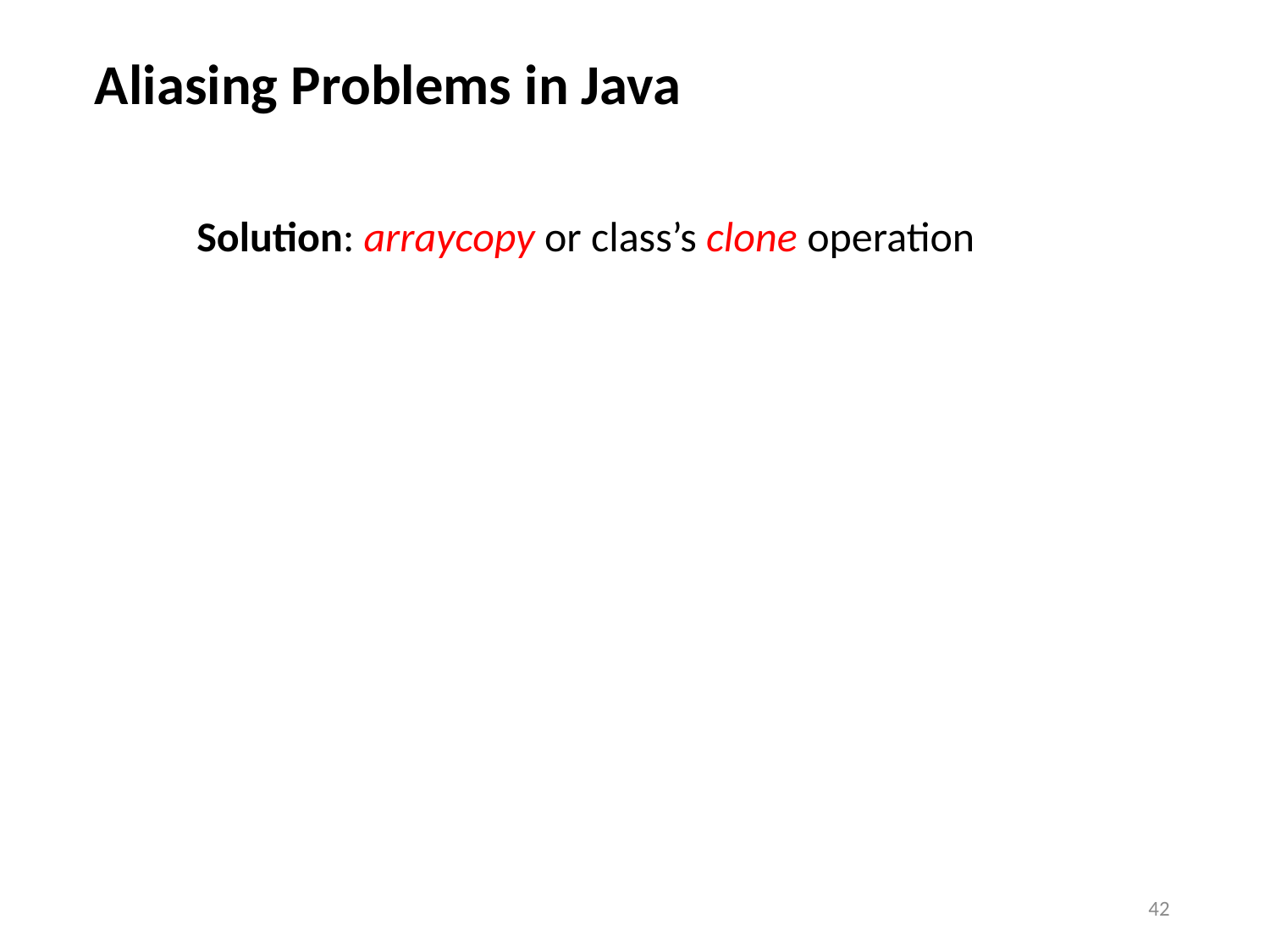

Aliasing Problems in Java
Solution: arraycopy or class’s clone operation
42